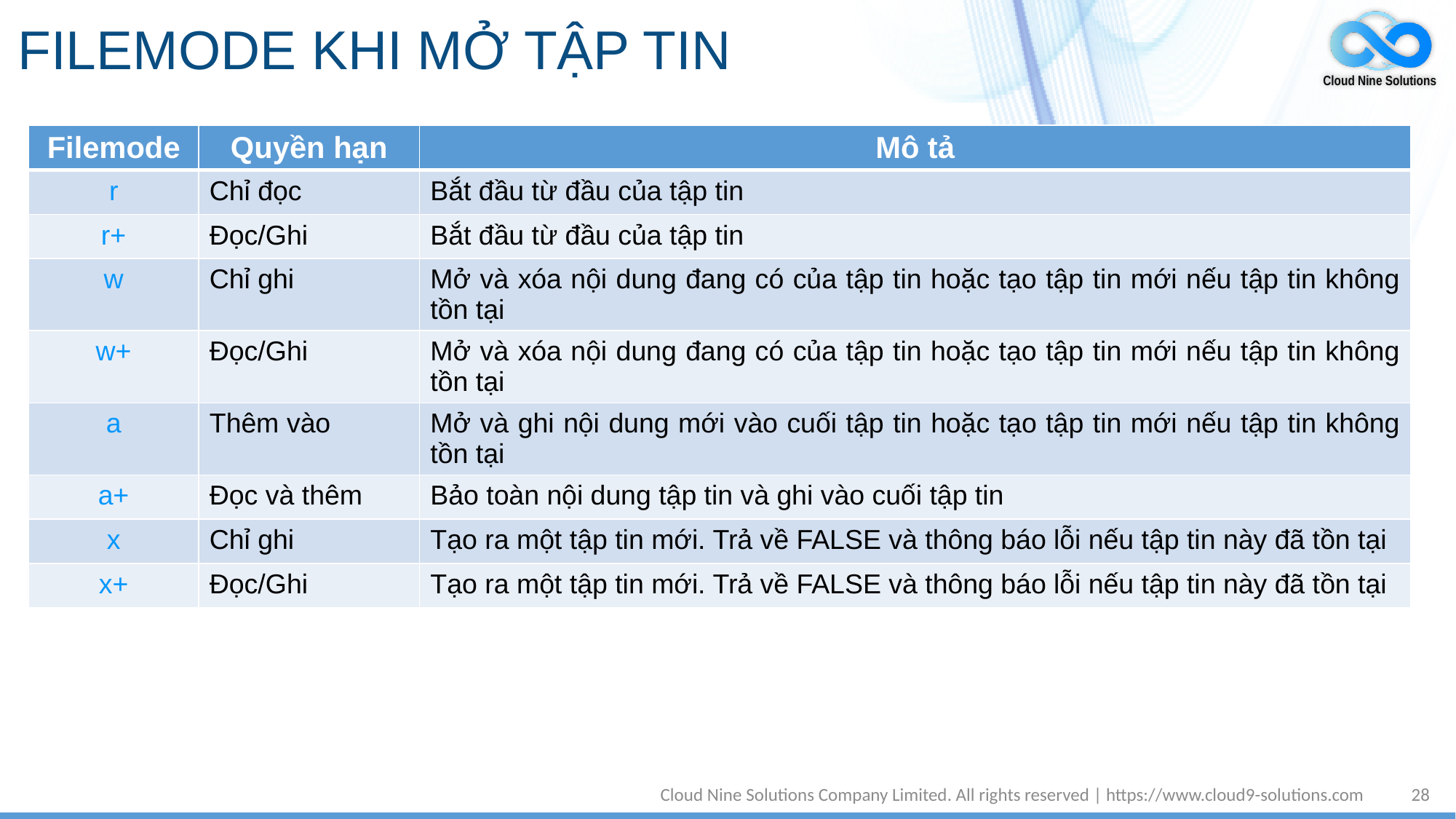

# FILEMODE KHI MỞ TẬP TIN
| Filemode | Quyền hạn | Mô tả |
| --- | --- | --- |
| r | Chỉ đọc | Bắt đầu từ đầu của tập tin |
| r+ | Đọc/Ghi | Bắt đầu từ đầu của tập tin |
| w | Chỉ ghi | Mở và xóa nội dung đang có của tập tin hoặc tạo tập tin mới nếu tập tin không tồn tại |
| w+ | Đọc/Ghi | Mở và xóa nội dung đang có của tập tin hoặc tạo tập tin mới nếu tập tin không tồn tại |
| a | Thêm vào | Mở và ghi nội dung mới vào cuối tập tin hoặc tạo tập tin mới nếu tập tin không tồn tại |
| a+ | Đọc và thêm | Bảo toàn nội dung tập tin và ghi vào cuối tập tin |
| x | Chỉ ghi | Tạo ra một tập tin mới. Trả về FALSE và thông báo lỗi nếu tập tin này đã tồn tại |
| x+ | Đọc/Ghi | Tạo ra một tập tin mới. Trả về FALSE và thông báo lỗi nếu tập tin này đã tồn tại |
Cloud Nine Solutions Company Limited. All rights reserved | https://www.cloud9-solutions.com
28